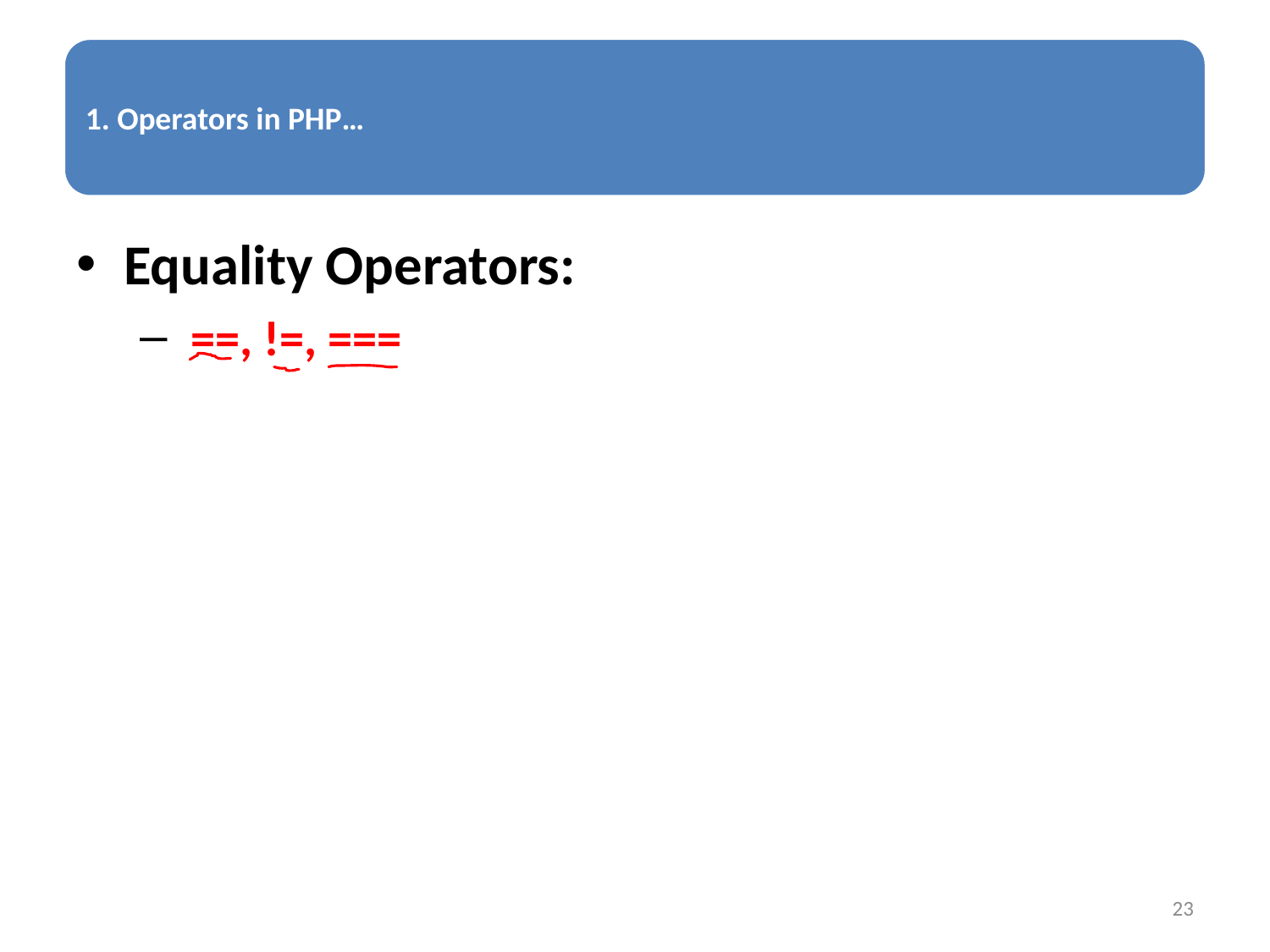

1. Operators in PHP…
Equality Operators:
 ==, !=, ===
23